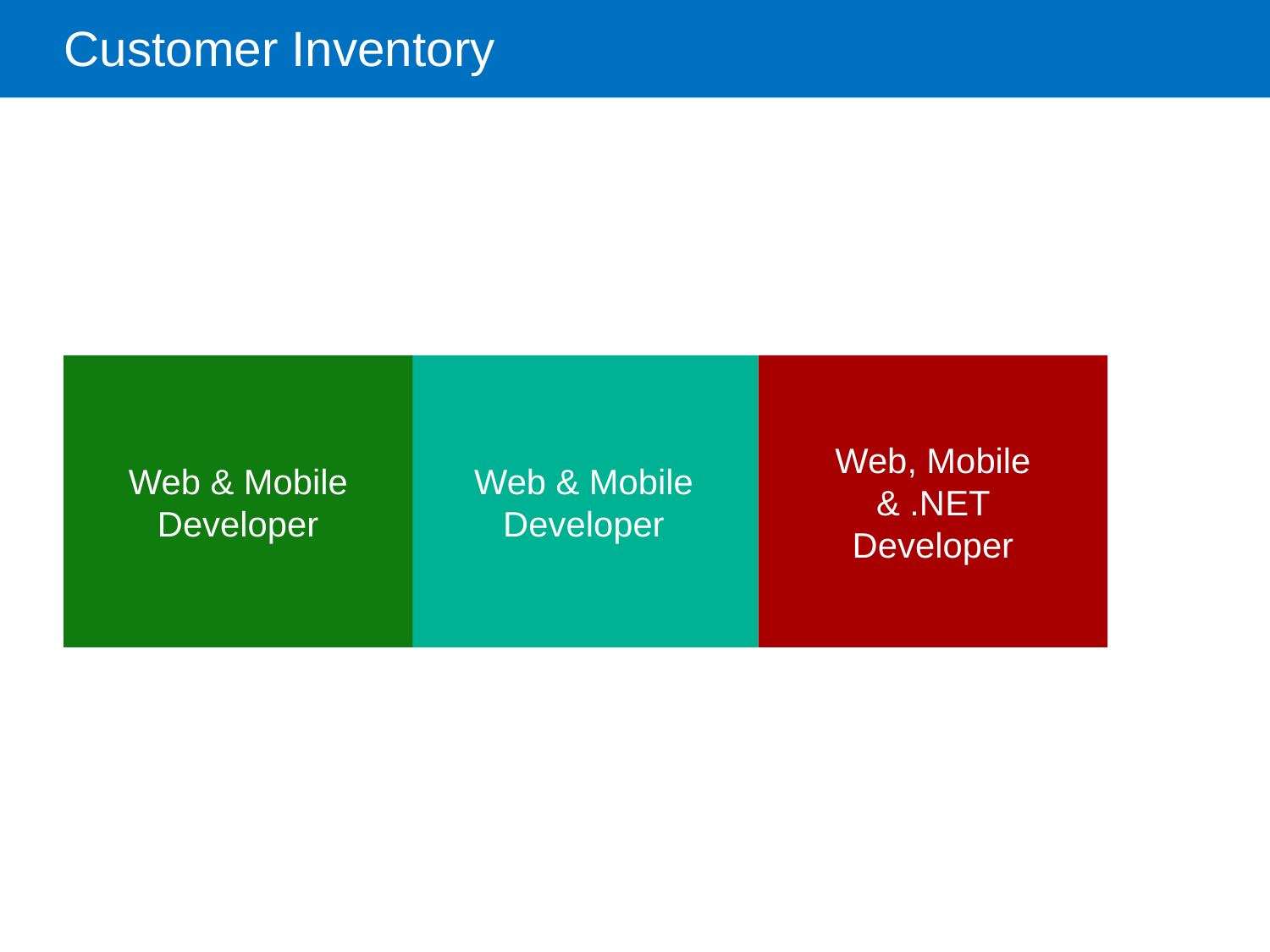

# Customer Inventory
Web & Mobile Developer
Web, Mobile & .NET Developer
Web & Mobile Developer